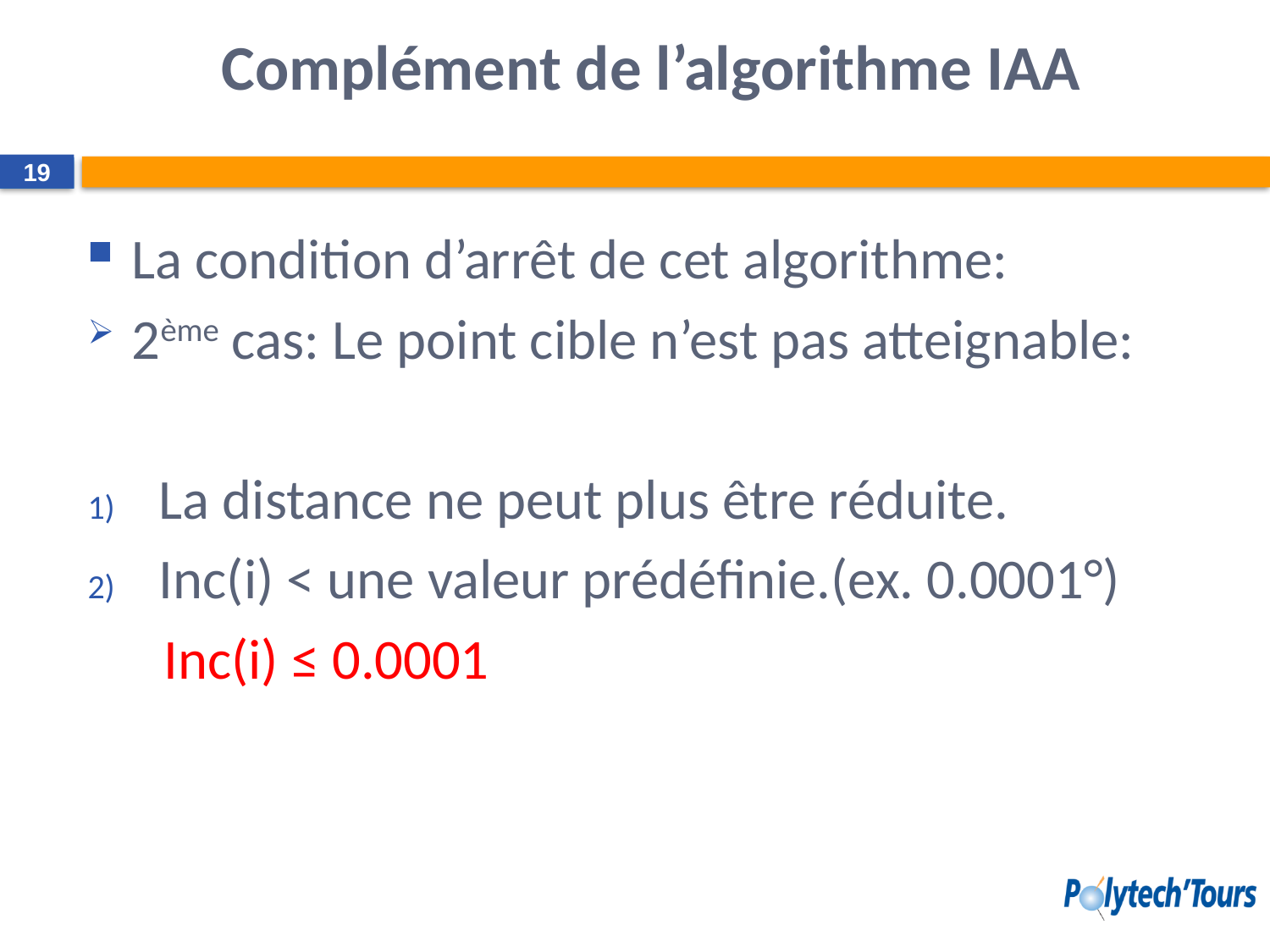

# Complément de l’algorithme IAA
19
La condition d’arrêt de cet algorithme:
2ème cas: Le point cible n’est pas atteignable:

La distance ne peut plus être réduite.
Inc(i) < une valeur prédéfinie.(ex. 0.0001°)
      Inc(i) ≤ 0.0001